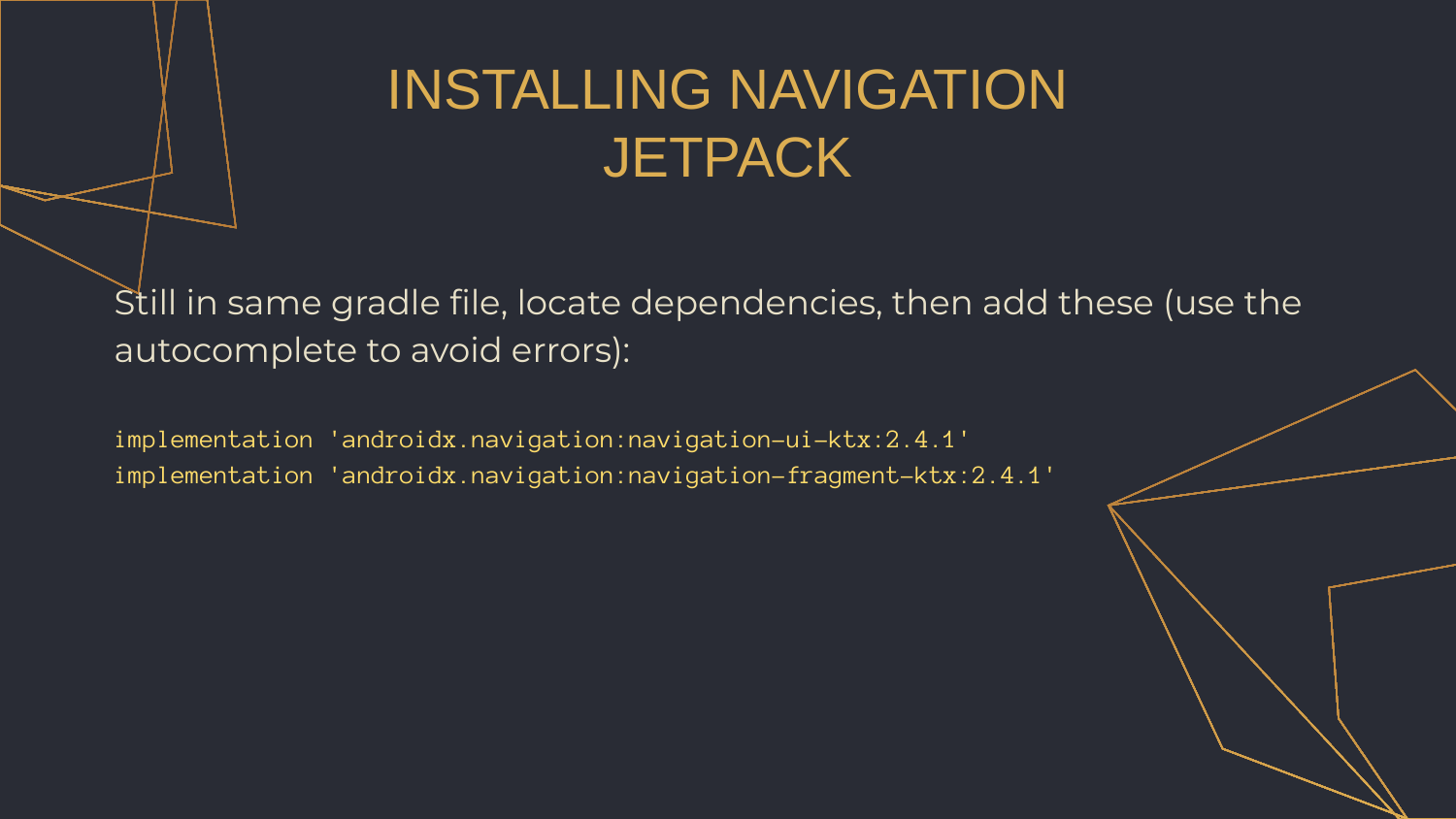

# INSTALLING NAVIGATION JETPACK
Still in same gradle file, locate dependencies, then add these (use the autocomplete to avoid errors):

implementation 'androidx.navigation:navigation-ui-ktx:2.4.1'
implementation 'androidx.navigation:navigation-fragment-ktx:2.4.1'